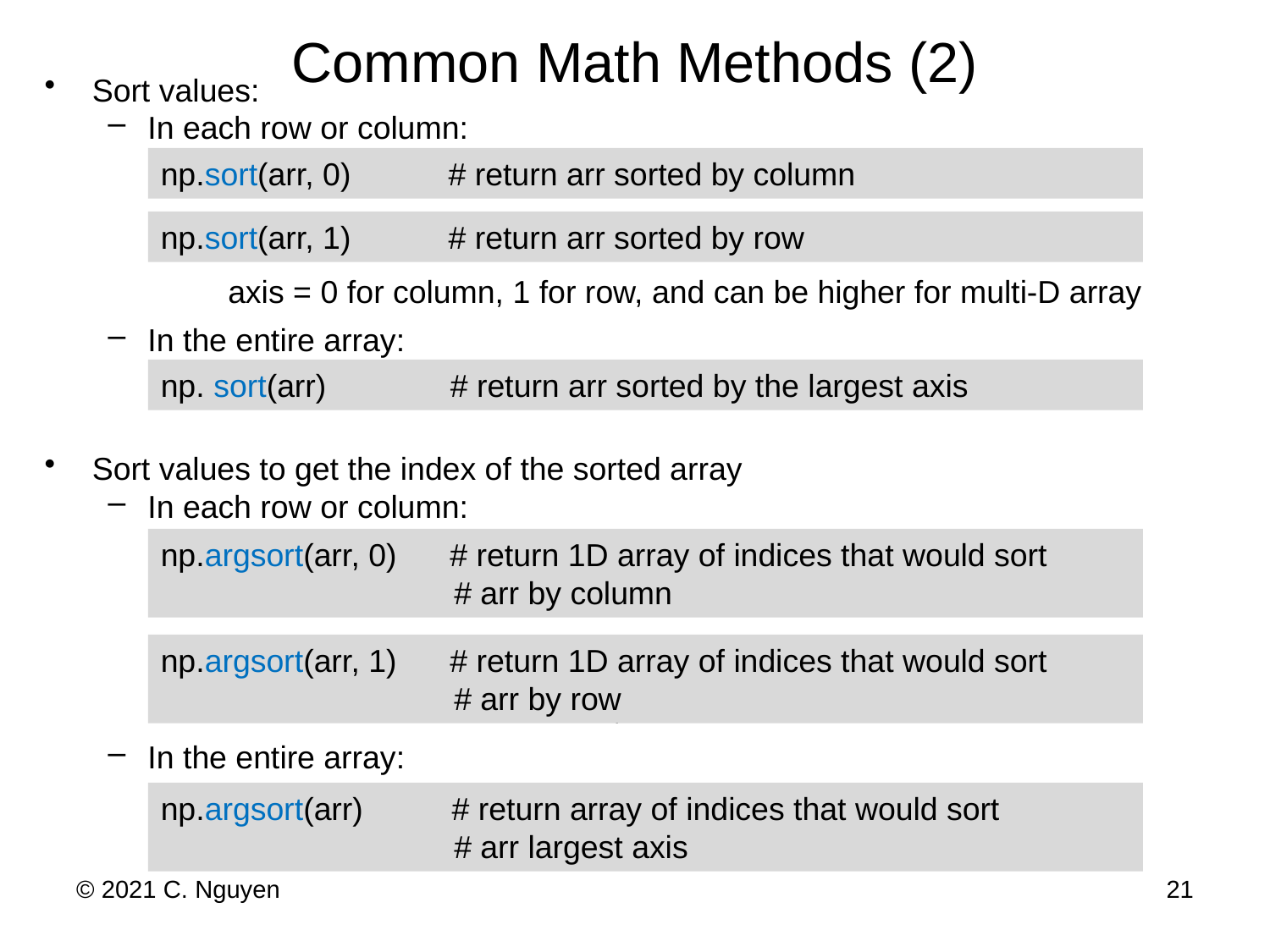

# Common Math Methods (2)
Sort values:
In each row or column:

		 axis = 0 for column, 1 for row, and can be higher for multi-D array
In the entire array:

Sort values to get the index of the sorted array
In each row or column:

			axis = 0 for column, 1 for row
In the entire array:

np.sort(arr, 0)           # return arr sorted by column
np.sort(arr, 1)           # return arr sorted by row
np. sort(arr)              # return arr sorted by the largest axis
np.argsort(arr, 0)      # return 1D array of indices that would sort
                                 # arr by column
np.argsort(arr, 1)      # return 1D array of indices that would sort
                                 # arr by row
np.argsort(arr)          # return array of indices that would sort
                                 # arr largest axis
© 2021 C. Nguyen
21